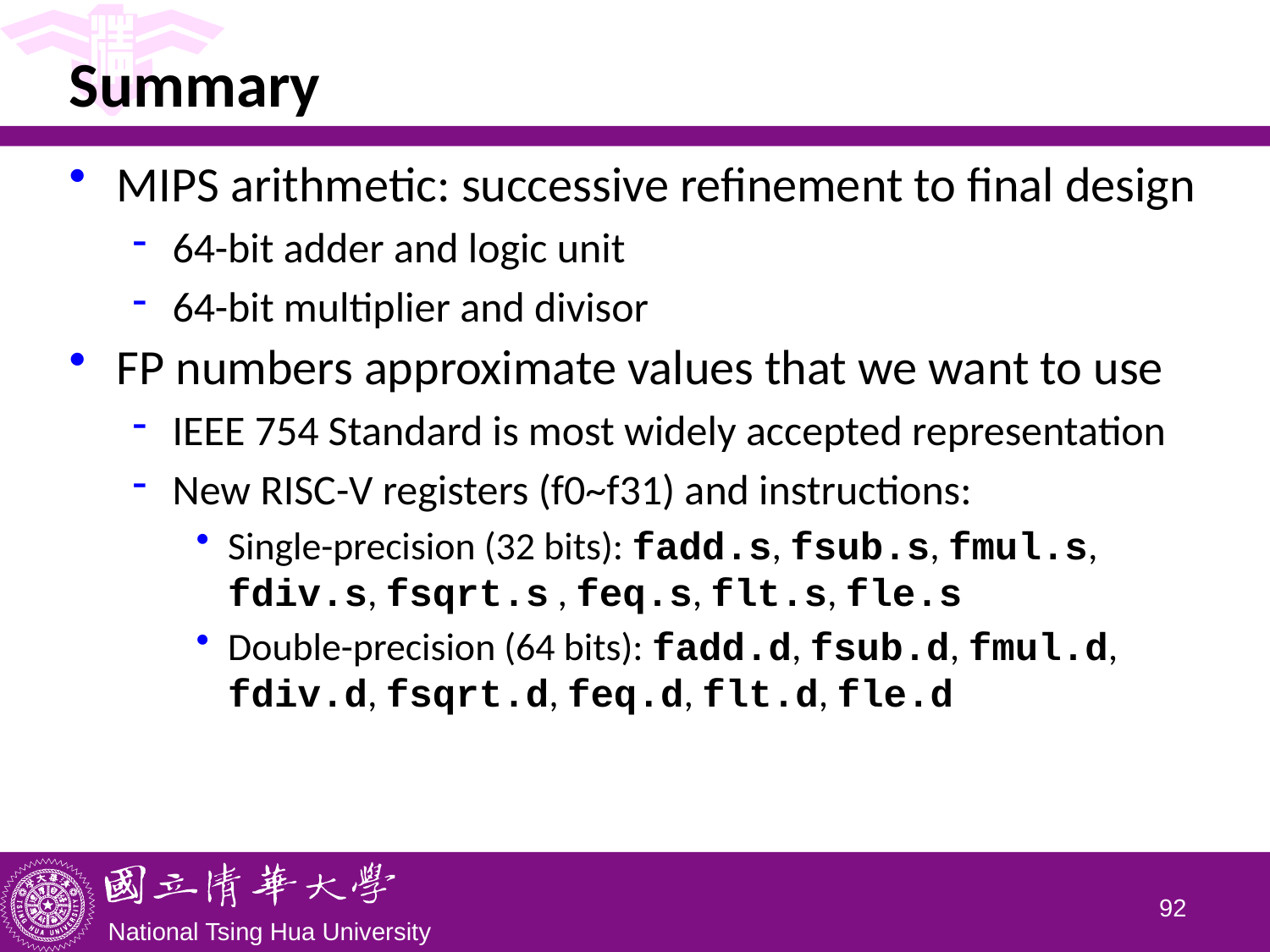

# Summary
MIPS arithmetic: successive refinement to final design
64-bit adder and logic unit
64-bit multiplier and divisor
FP numbers approximate values that we want to use
IEEE 754 Standard is most widely accepted representation
New RISC-V registers (f0~f31) and instructions:
Single-precision (32 bits): fadd.s, fsub.s, fmul.s, fdiv.s, fsqrt.s , feq.s, flt.s, fle.s
Double-precision (64 bits): fadd.d, fsub.d, fmul.d, fdiv.d, fsqrt.d, feq.d, flt.d, fle.d

92